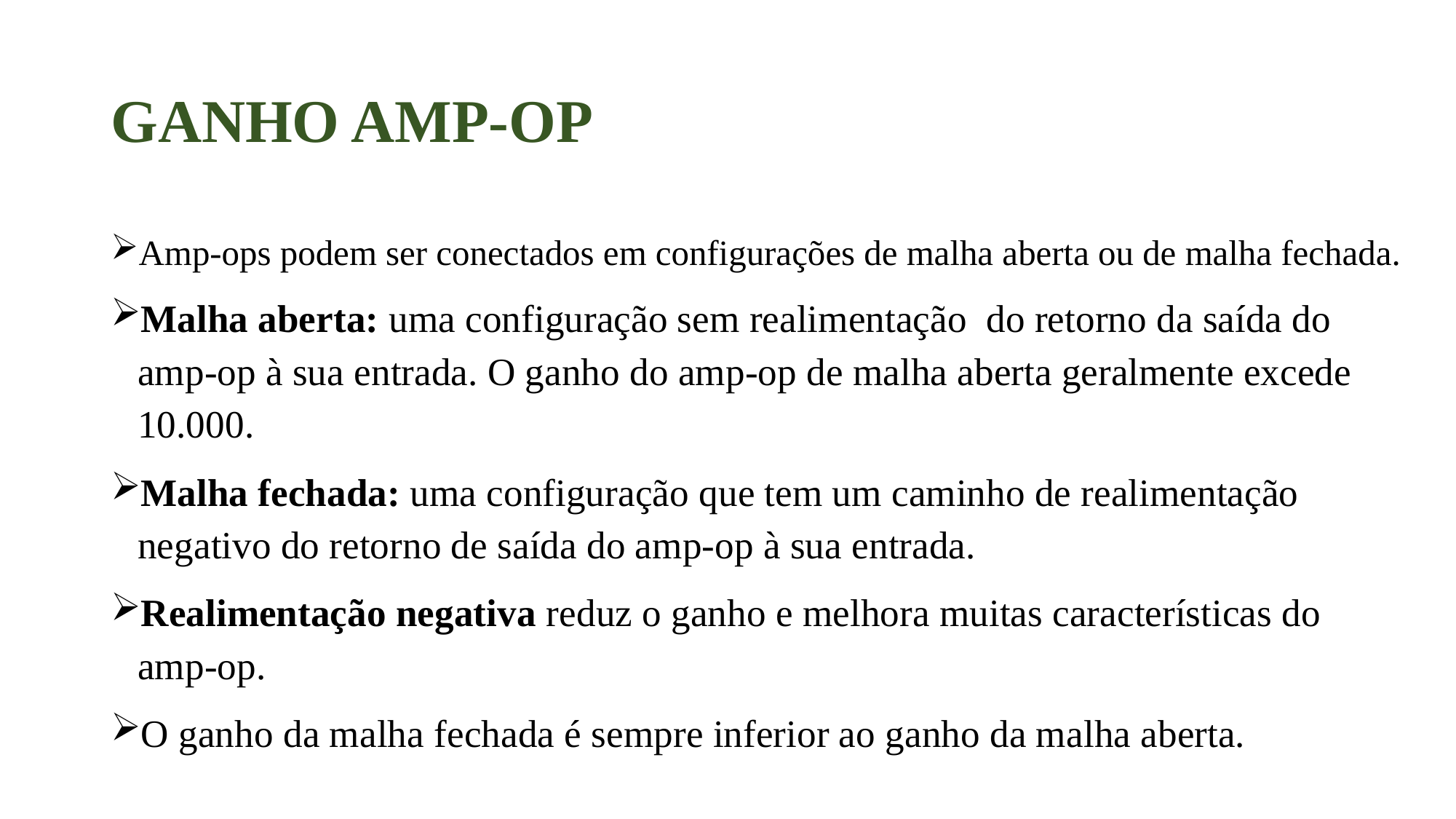

# Ganho amp-op
Amp-ops podem ser conectados em configurações de malha aberta ou de malha fechada.
Malha aberta: uma configuração sem realimentação  do retorno da saída do amp-op à sua entrada. O ganho do amp-op de malha aberta geralmente excede 10.000.
Malha fechada: uma configuração que tem um caminho de realimentação negativo do retorno de saída do amp-op à sua entrada.
Realimentação negativa reduz o ganho e melhora muitas características do amp-op.
O ganho da malha fechada é sempre inferior ao ganho da malha aberta.